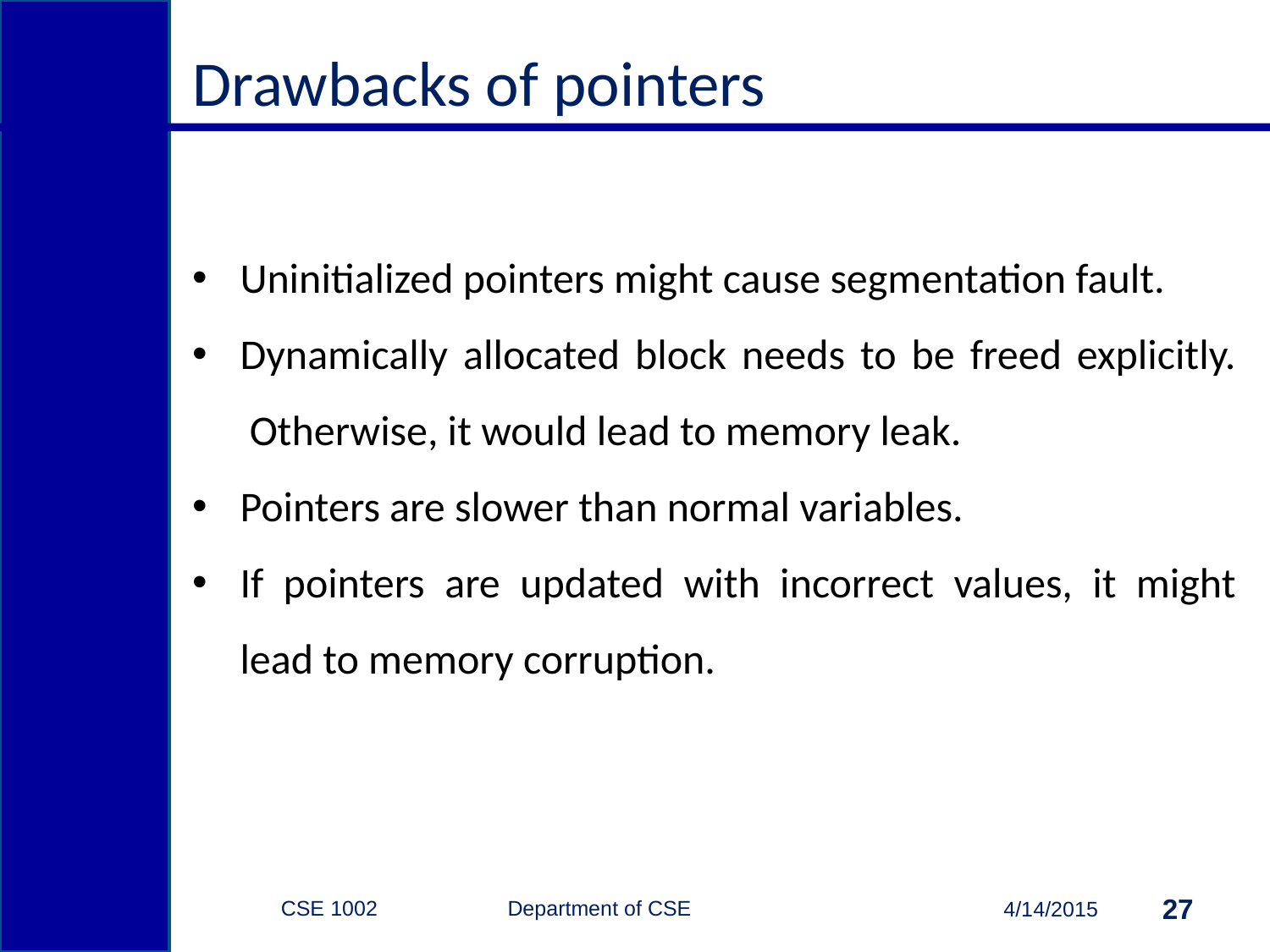

# Drawbacks of pointers
Uninitialized pointers might cause segmentation fault.
Dynamically allocated block needs to be freed explicitly.  Otherwise, it would lead to memory leak.
Pointers are slower than normal variables.
If pointers are updated with incorrect values, it might lead to memory corruption.
CSE 1002                      Department of CSE
27
4/14/2015